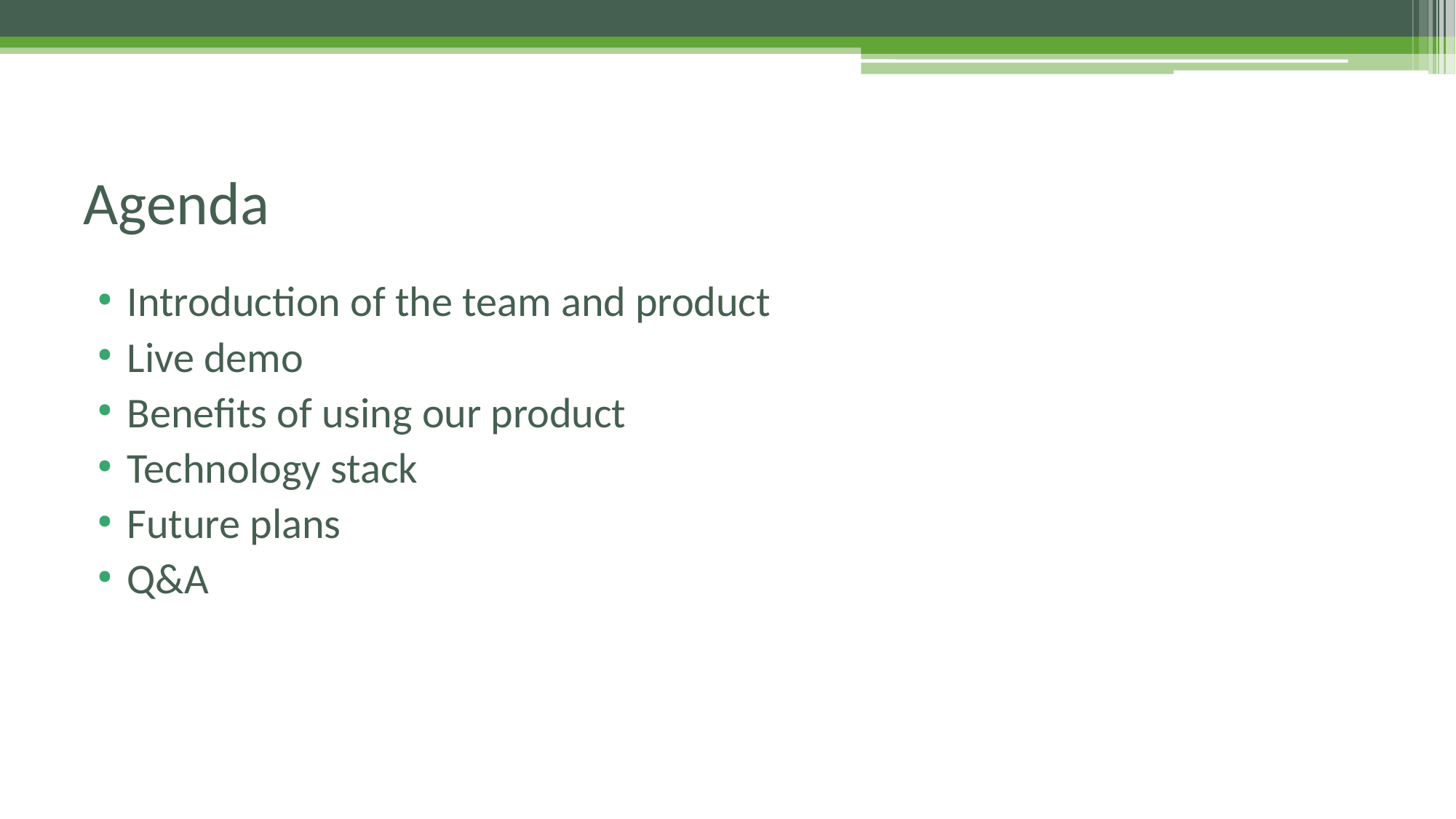

# Agenda
Introduction of the team and product
Live demo
Benefits of using our product
Technology stack
Future plans
Q&A